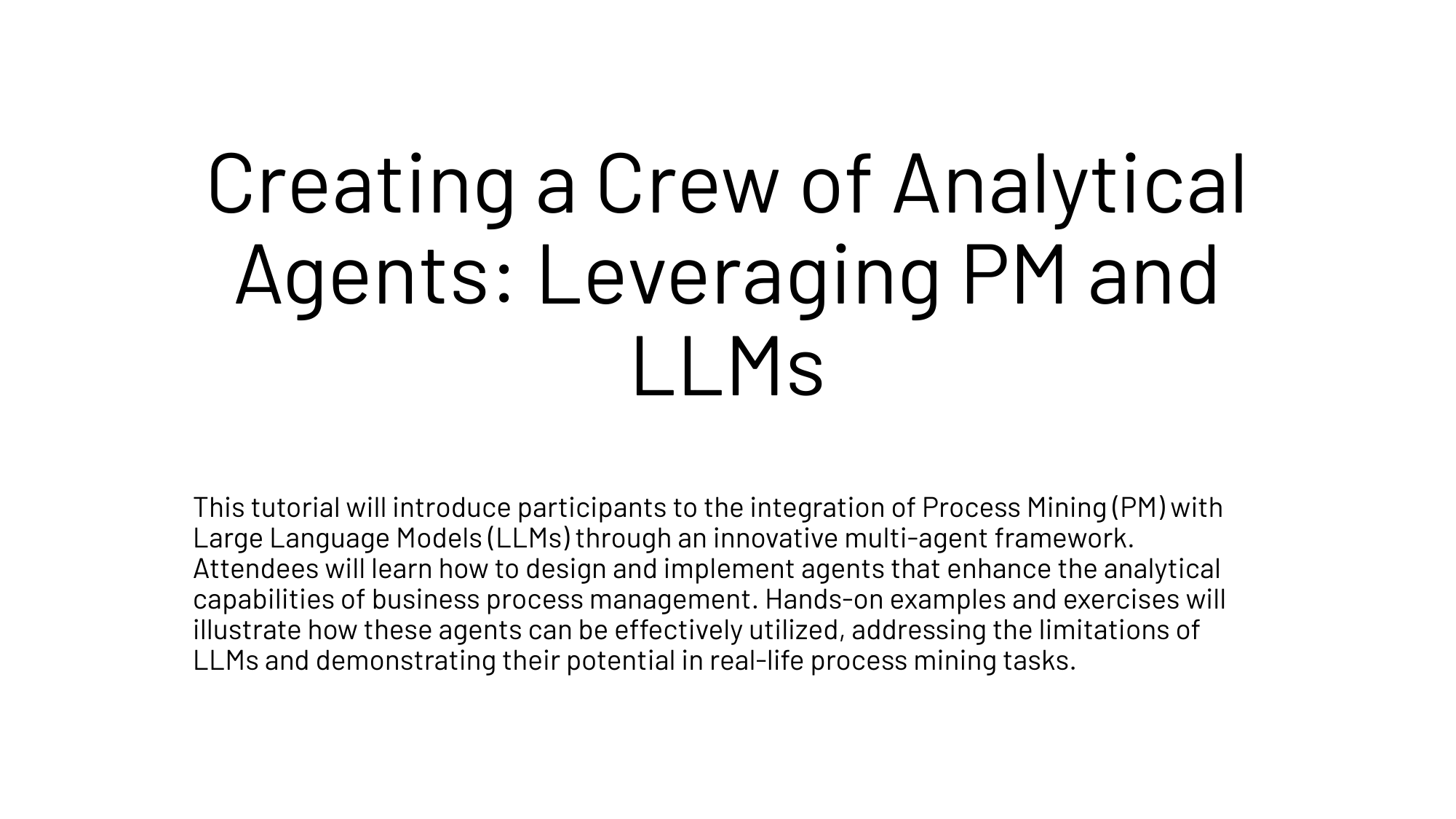

# Creating a Crew of Analytical Agents: Leveraging PM and LLMs
This tutorial will introduce participants to the integration of Process Mining (PM) with Large Language Models (LLMs) through an innovative multi-agent framework. Attendees will learn how to design and implement agents that enhance the analytical capabilities of business process management. Hands-on examples and exercises will illustrate how these agents can be effectively utilized, addressing the limitations of LLMs and demonstrating their potential in real-life process mining tasks.